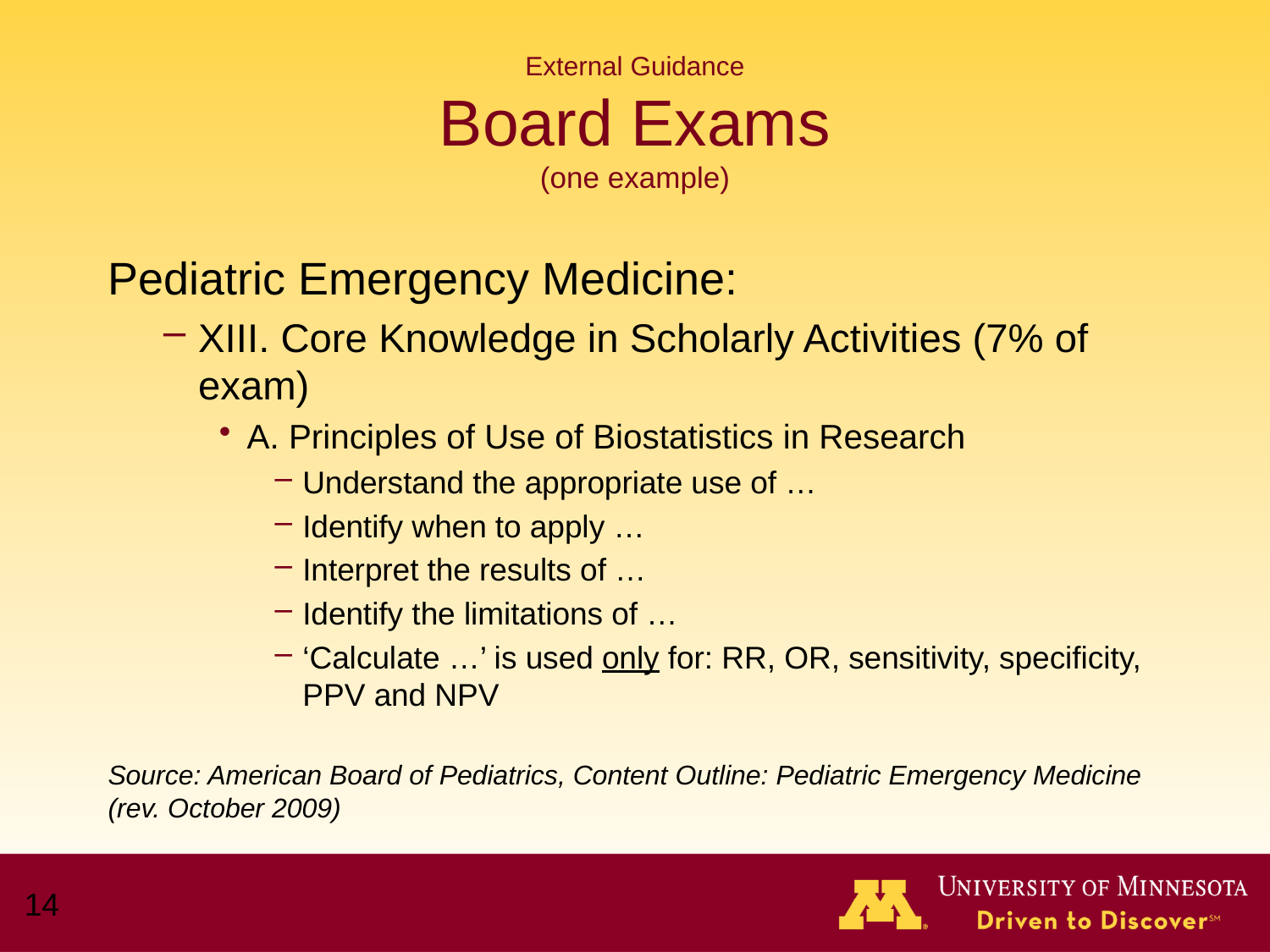

# External Guidance Board Exams (one example)
Pediatric Emergency Medicine:
XIII. Core Knowledge in Scholarly Activities (7% of exam)
A. Principles of Use of Biostatistics in Research
Understand the appropriate use of …
Identify when to apply …
Interpret the results of …
Identify the limitations of …
‘Calculate …’ is used only for: RR, OR, sensitivity, specificity, PPV and NPV

Source: American Board of Pediatrics, Content Outline: Pediatric Emergency Medicine (rev. October 2009)